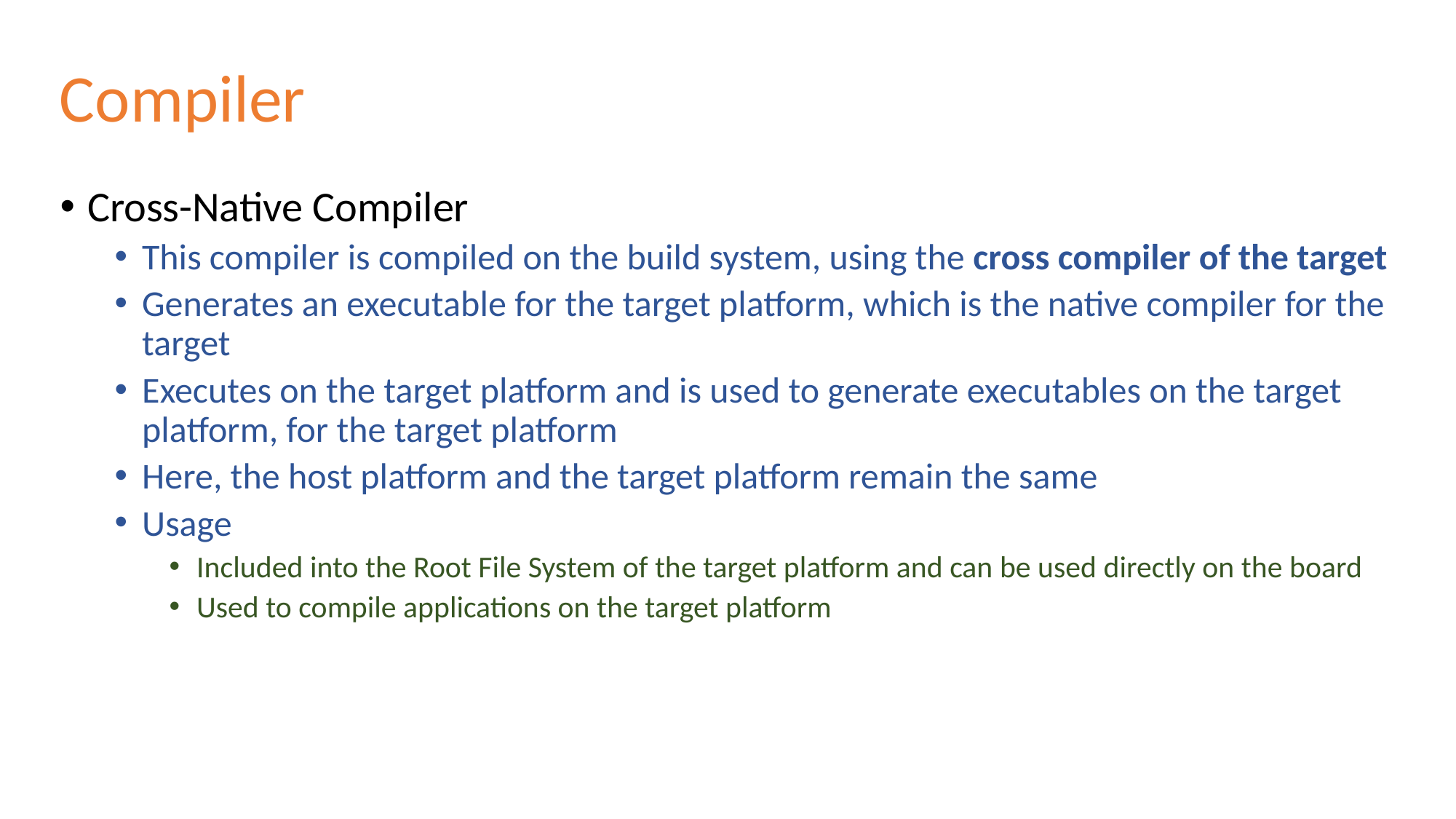

# Compiler
Cross-Native Compiler
This compiler is compiled on the build system, using the cross compiler of the target
Generates an executable for the target platform, which is the native compiler for the target
Executes on the target platform and is used to generate executables on the target platform, for the target platform
Here, the host platform and the target platform remain the same
Usage
Included into the Root File System of the target platform and can be used directly on the board
Used to compile applications on the target platform